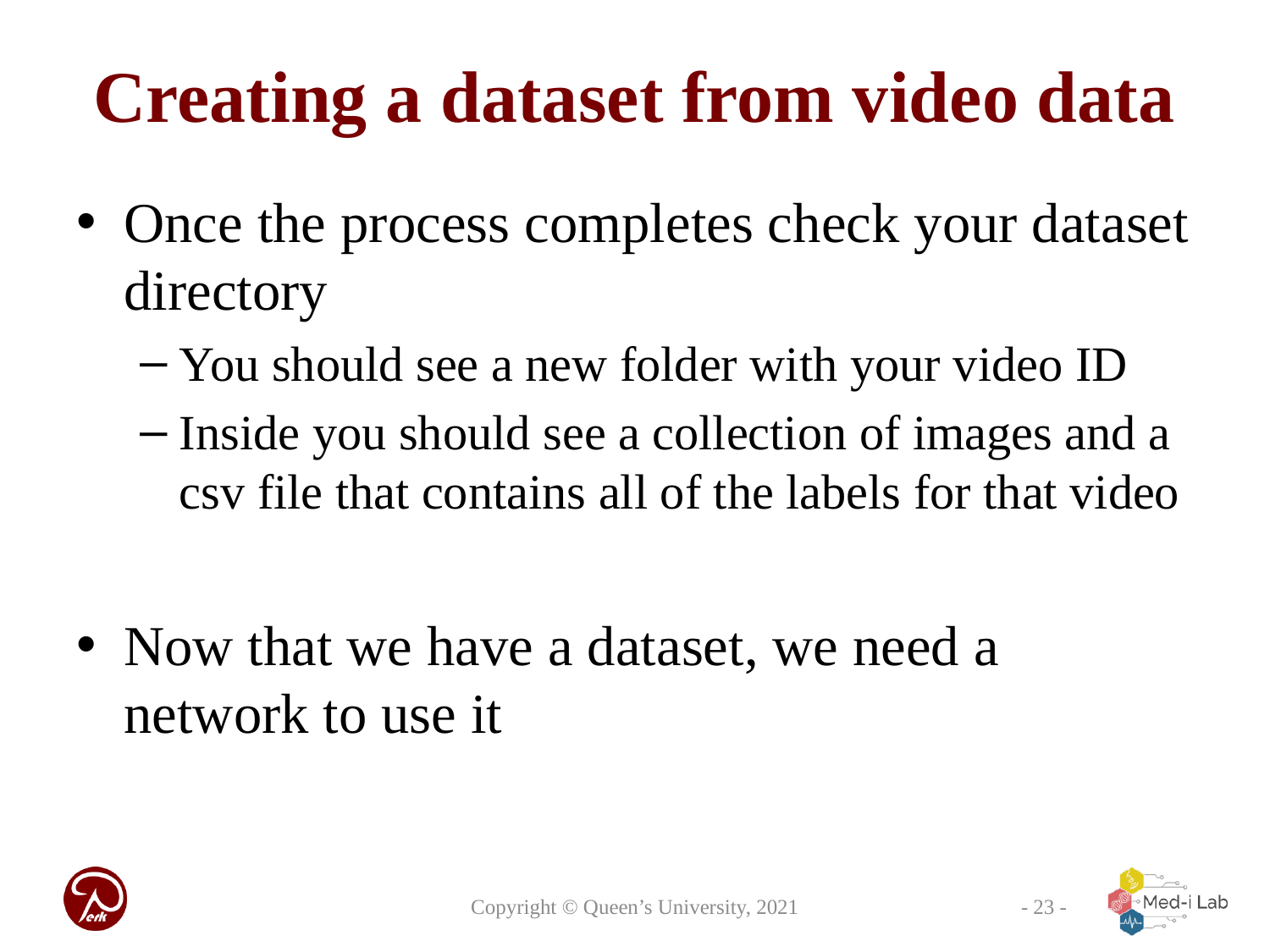

# Creating a dataset from video data
Once the process completes check your dataset directory
You should see a new folder with your video ID
Inside you should see a collection of images and a csv file that contains all of the labels for that video

Now that we have a dataset, we need a network to use it
Copyright © Queen’s University, 2021
- 23 -